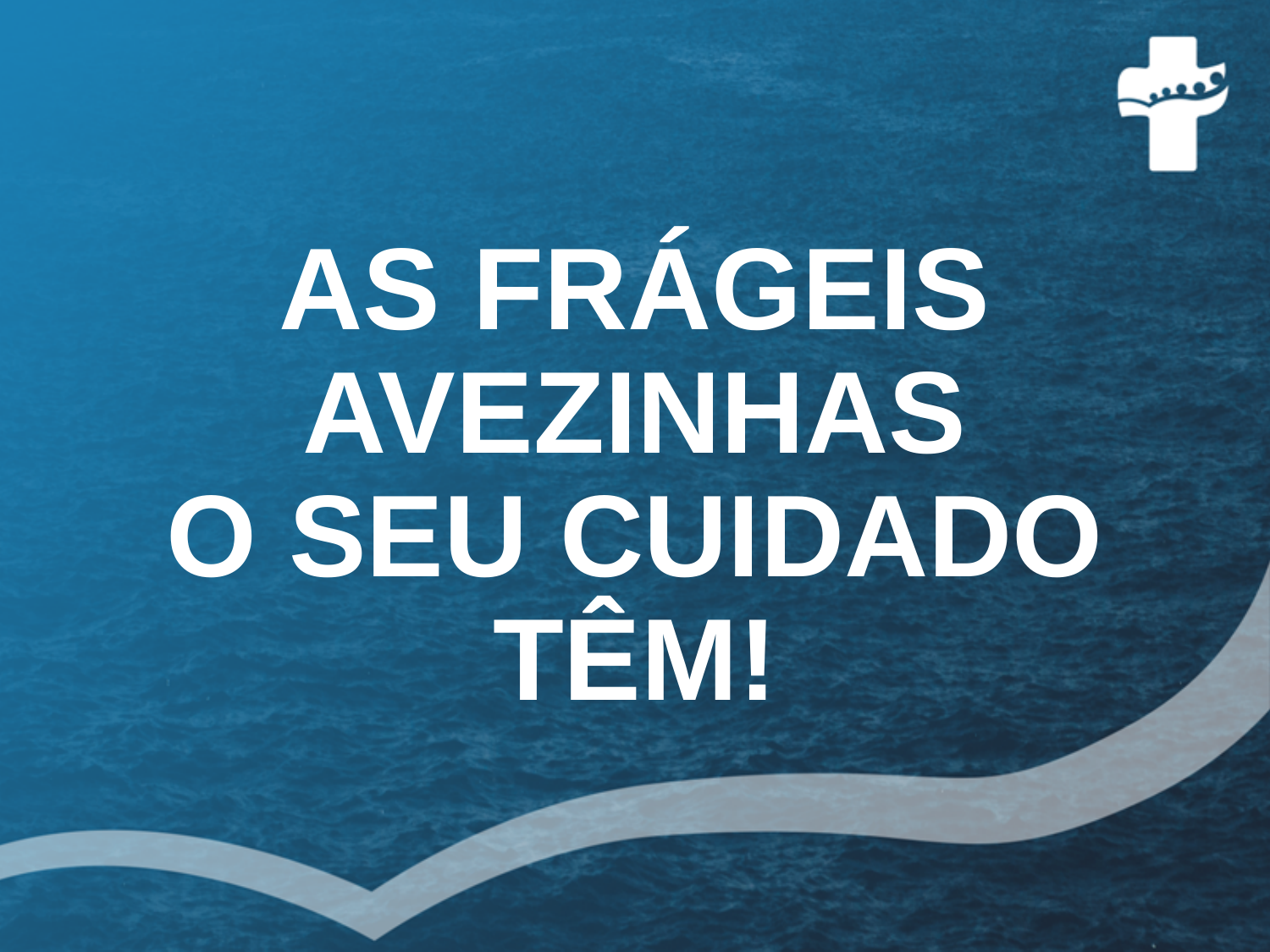

# AS FRÁGEIS AVEZINHAS O SEU CUIDADO TÊM!